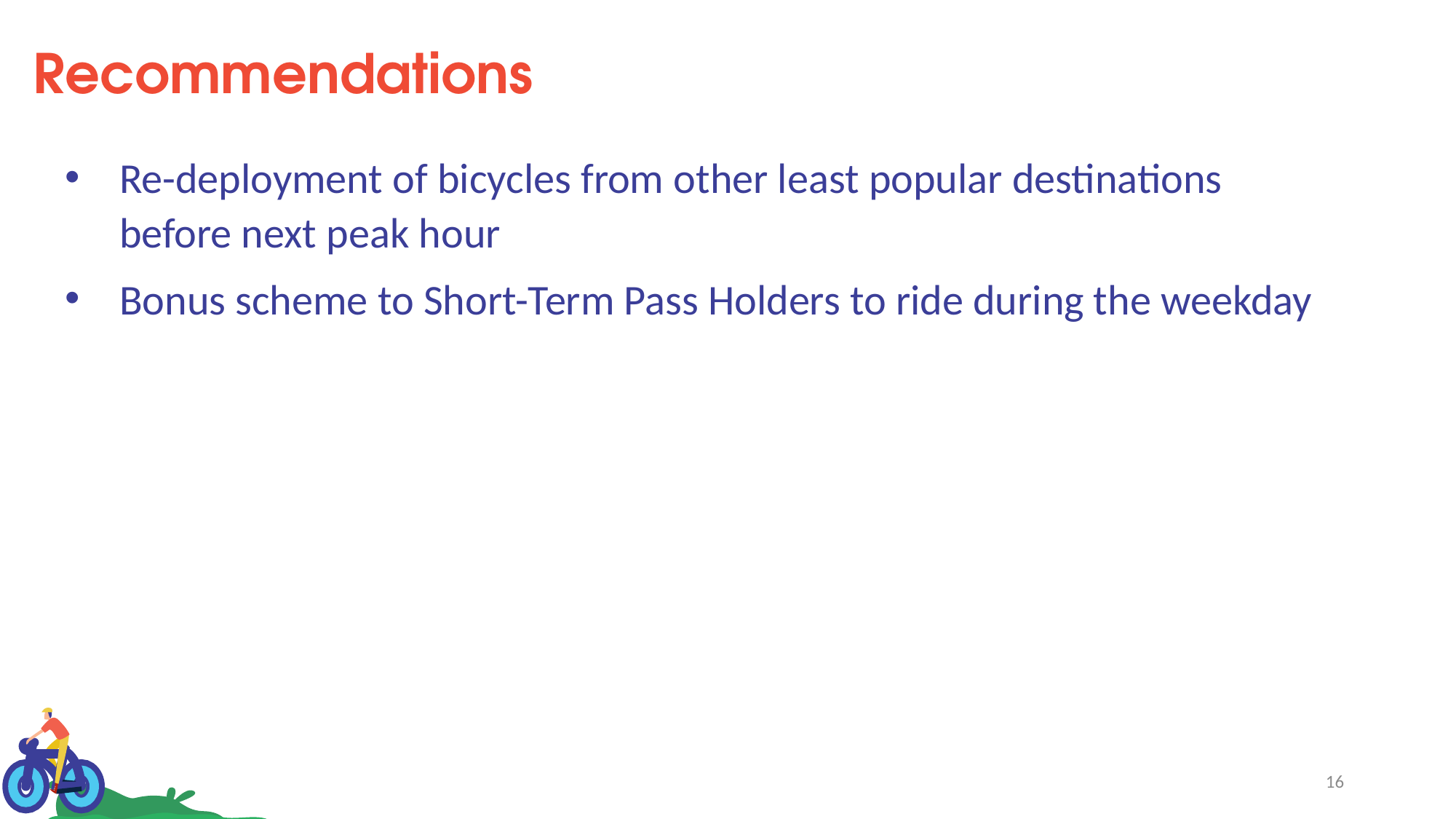

Recommendations
# Problem Statement
Re-deployment of bicycles from other least popular destinations before next peak hour
Bonus scheme to Short-Term Pass Holders to ride during the weekday

16